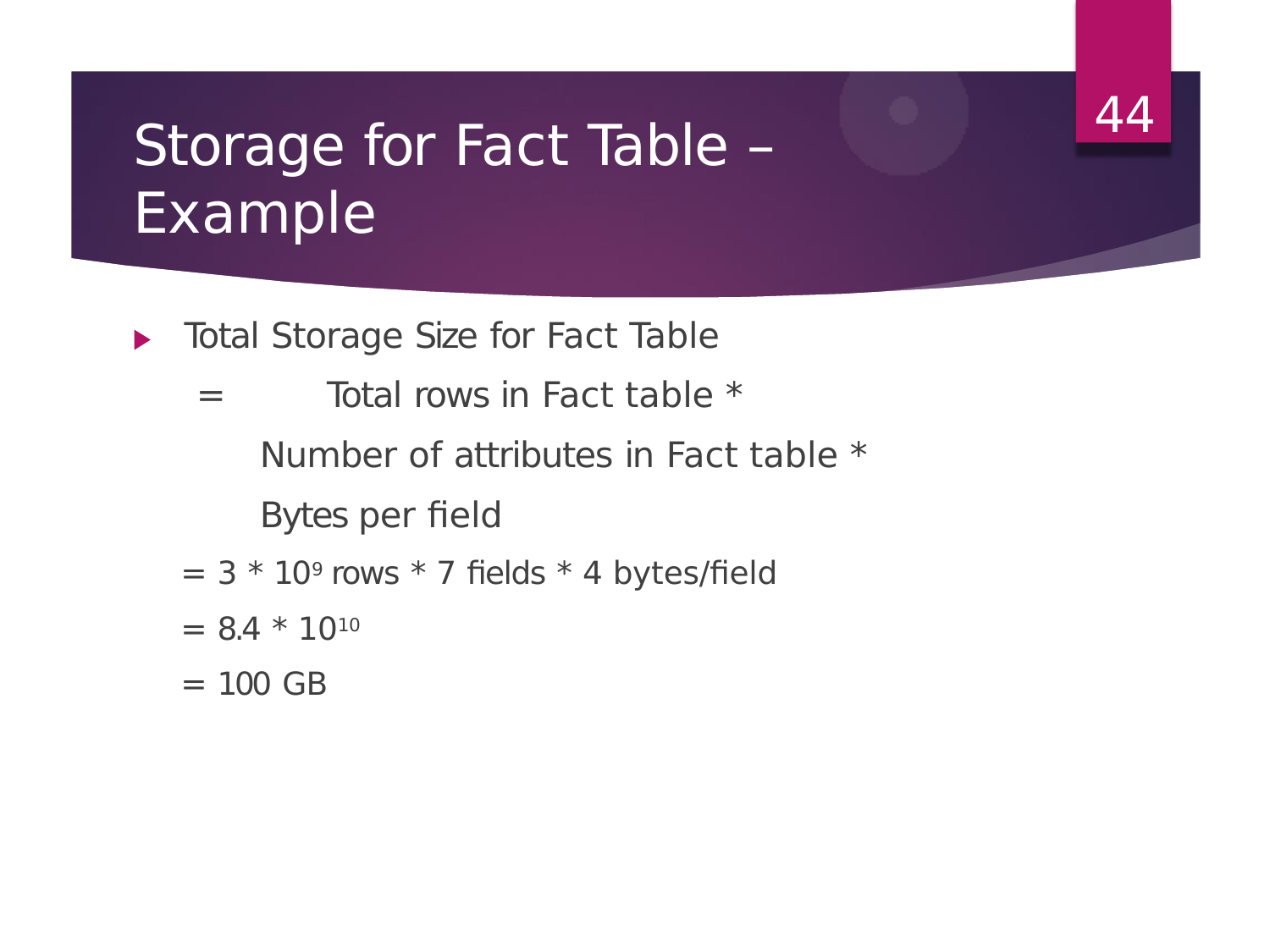

44
# Storage for Fact Table – Example
▶	Total Storage Size for Fact Table
=	Total rows in Fact table *
Number of attributes in Fact table * Bytes per field
= 3 * 109 rows * 7 fields * 4 bytes/field
= 8.4 * 1010
= 100 GB